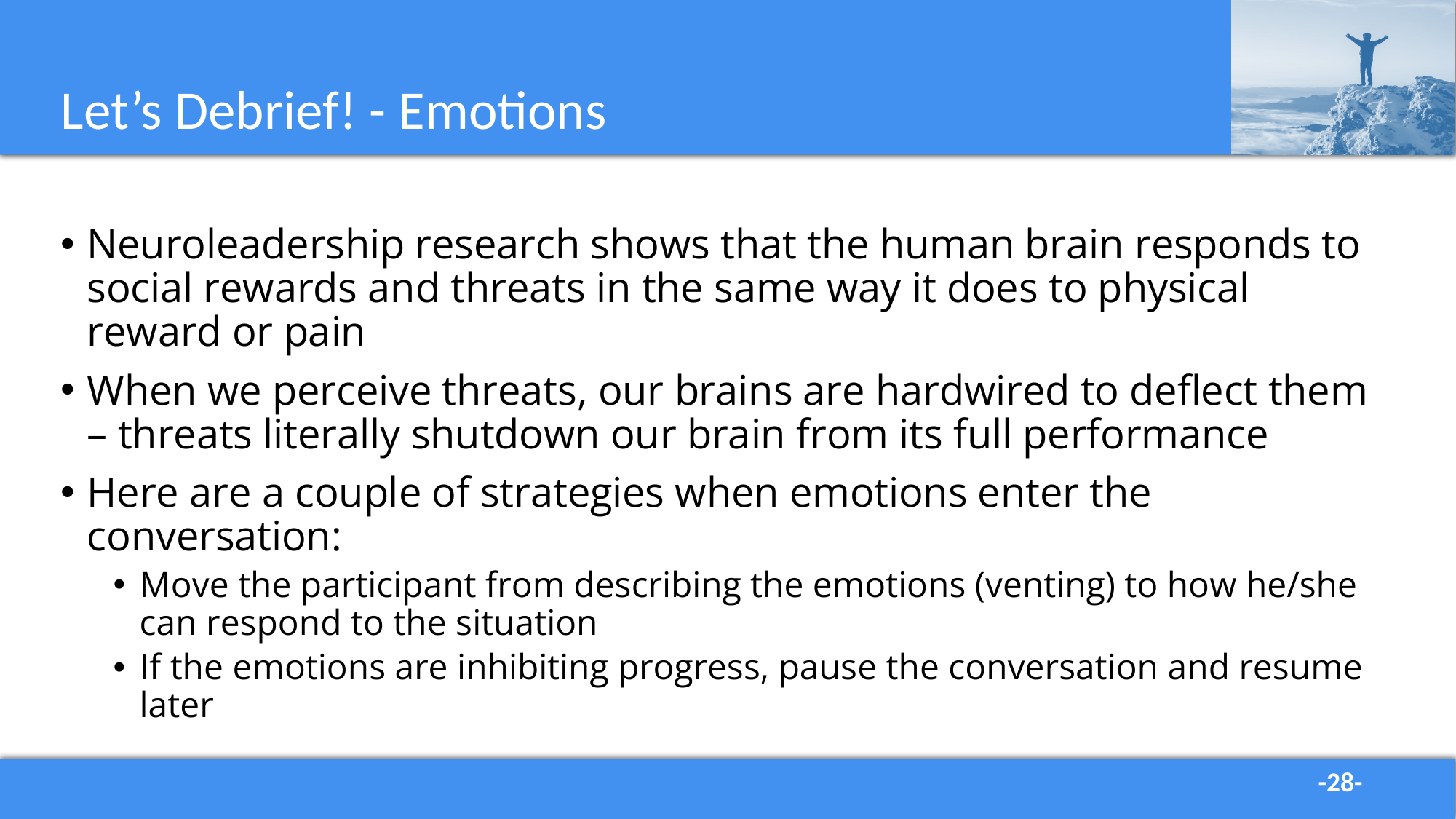

# Let’s Debrief! - Emotions
Neuroleadership research shows that the human brain responds to social rewards and threats in the same way it does to physical reward or pain
When we perceive threats, our brains are hardwired to deflect them – threats literally shutdown our brain from its full performance
Here are a couple of strategies when emotions enter the conversation:
Move the participant from describing the emotions (venting) to how he/she can respond to the situation
If the emotions are inhibiting progress, pause the conversation and resume later